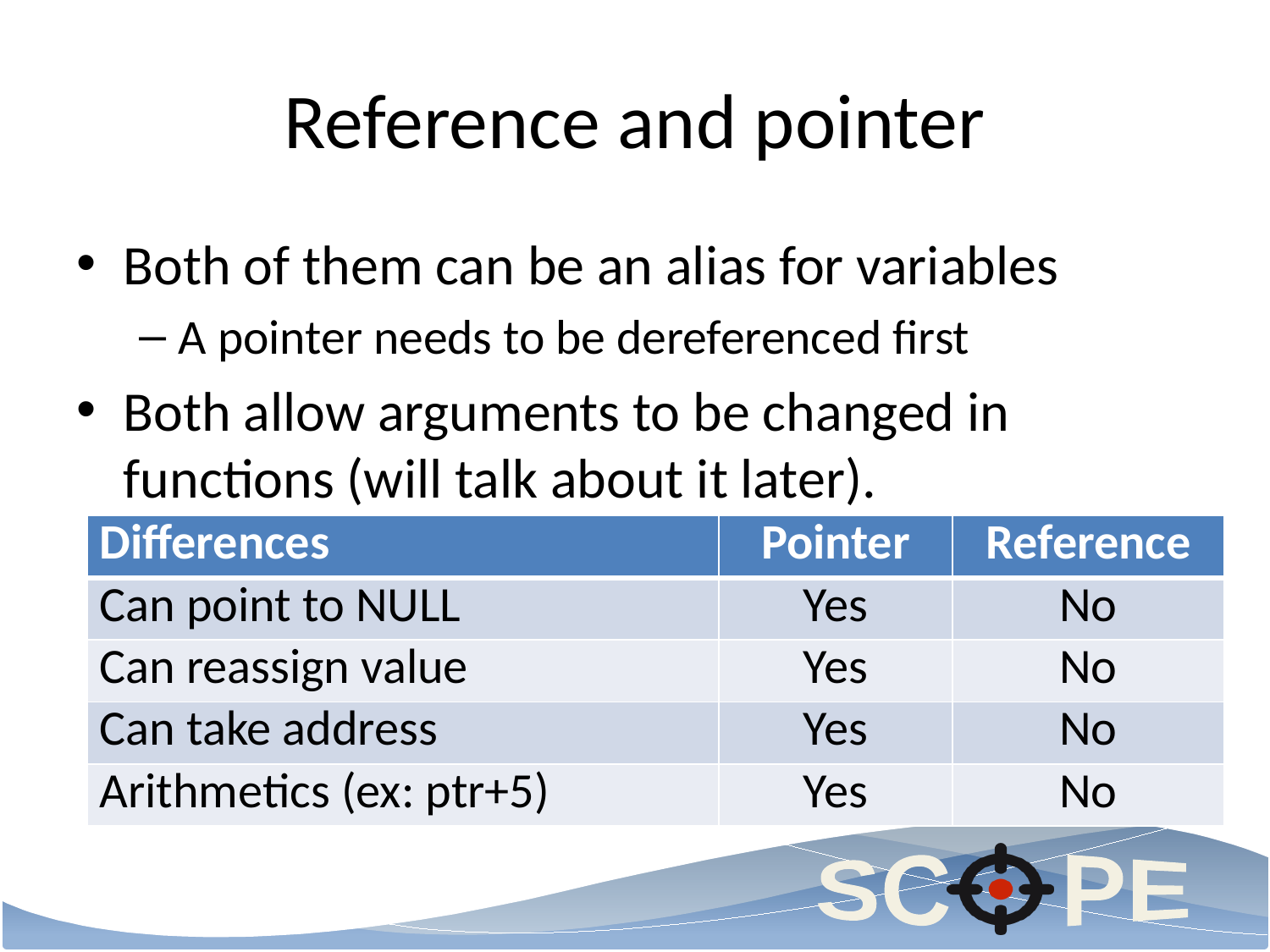

# Reference and pointer
Both of them can be an alias for variables
A pointer needs to be dereferenced first
Both allow arguments to be changed in functions (will talk about it later).
| Differences | Pointer | Reference |
| --- | --- | --- |
| Can point to NULL | Yes | No |
| Can reassign value | Yes | No |
| Can take address | Yes | No |
| Arithmetics (ex: ptr+5) | Yes | No |